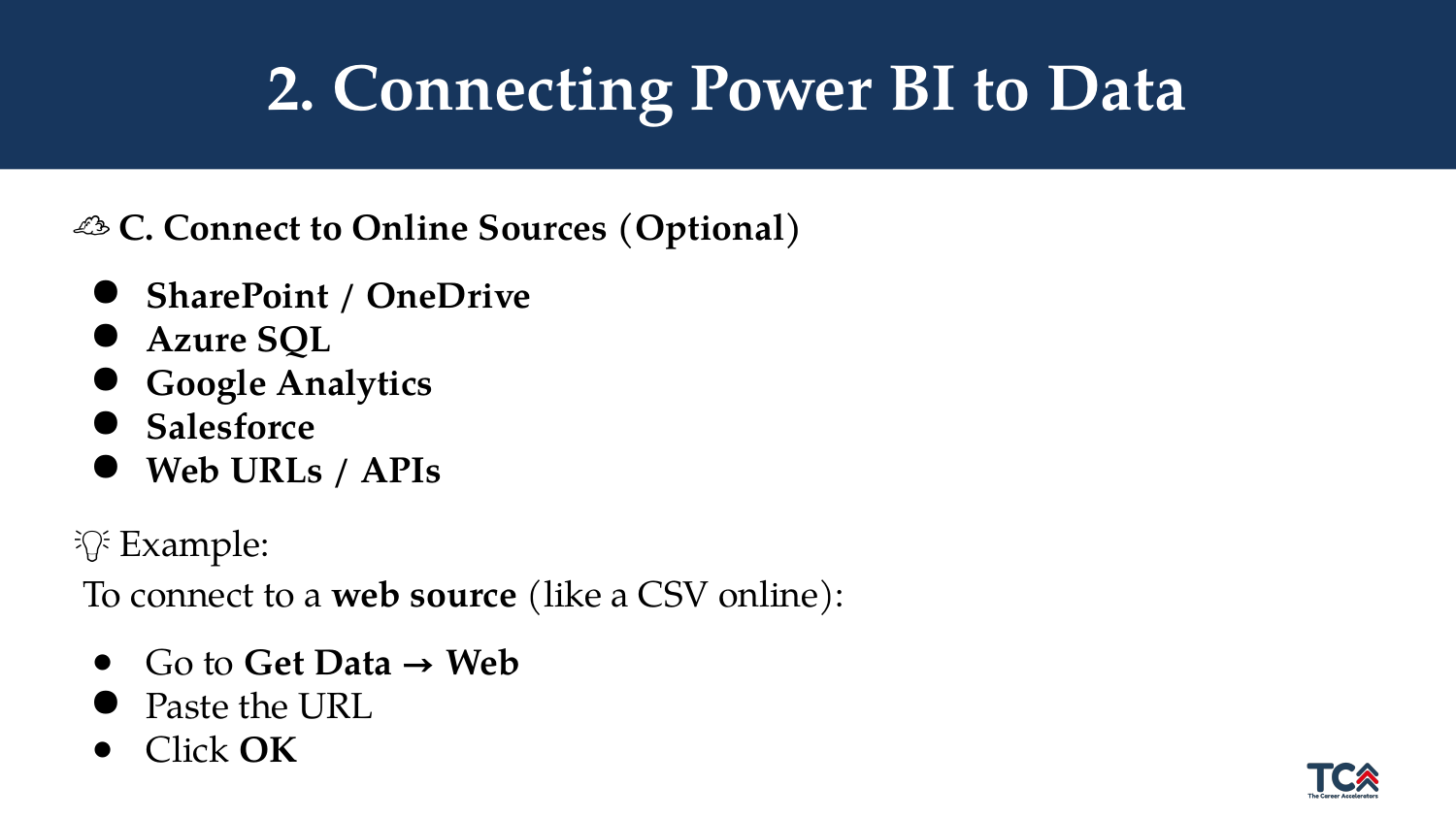

# 2. Connecting Power BI to Data
☁️ C. Connect to Online Sources (Optional)
SharePoint / OneDrive
Azure SQL
Google Analytics
Salesforce
Web URLs / APIs
💡 Example:
 To connect to a web source (like a CSV online):
Go to Get Data → Web
Paste the URL
Click OK